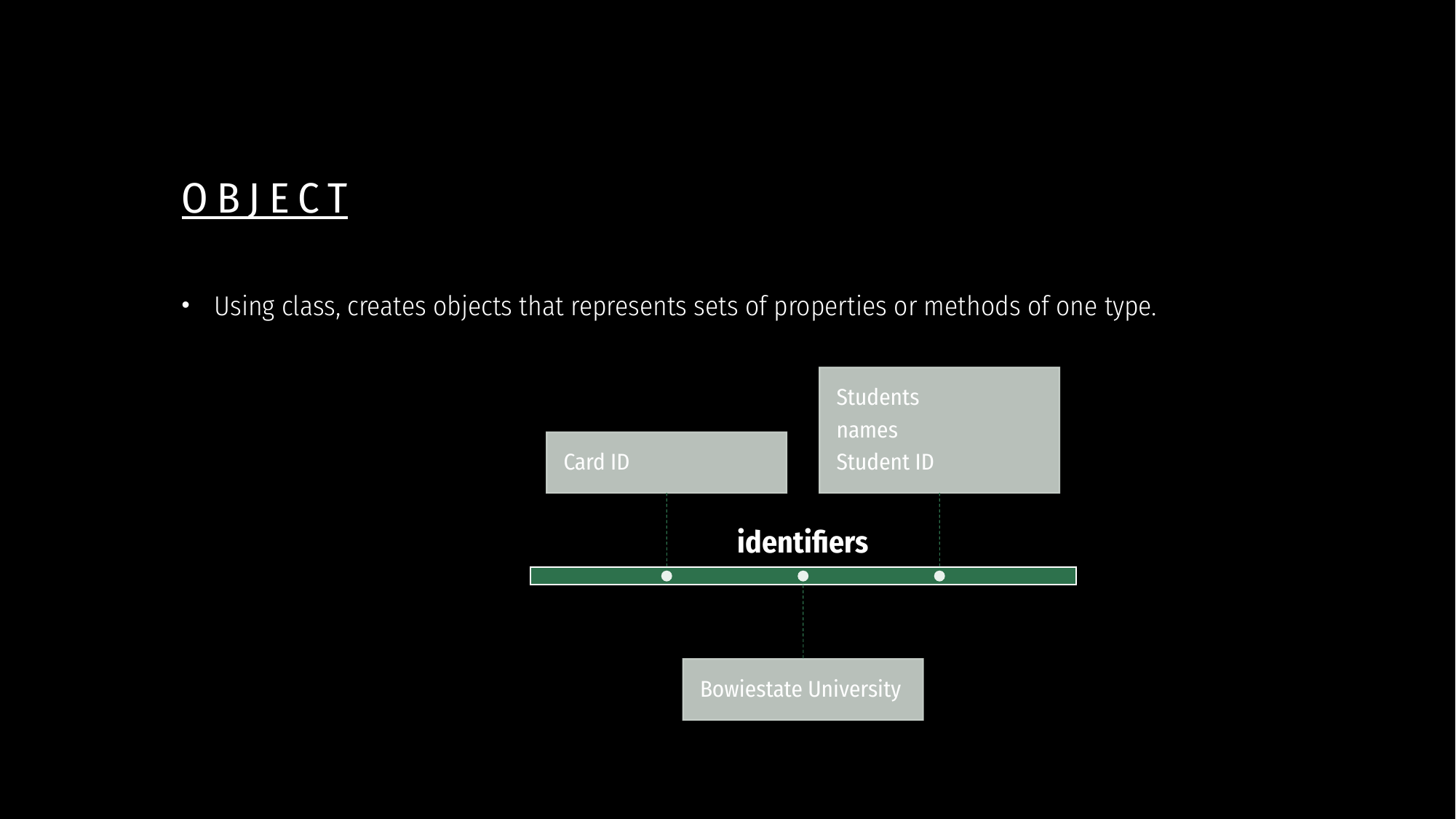

# Object
Using class, creates objects that represents sets of properties or methods of one type.

Card ID
identifiers
Bowiestate University

Students
names
Student ID